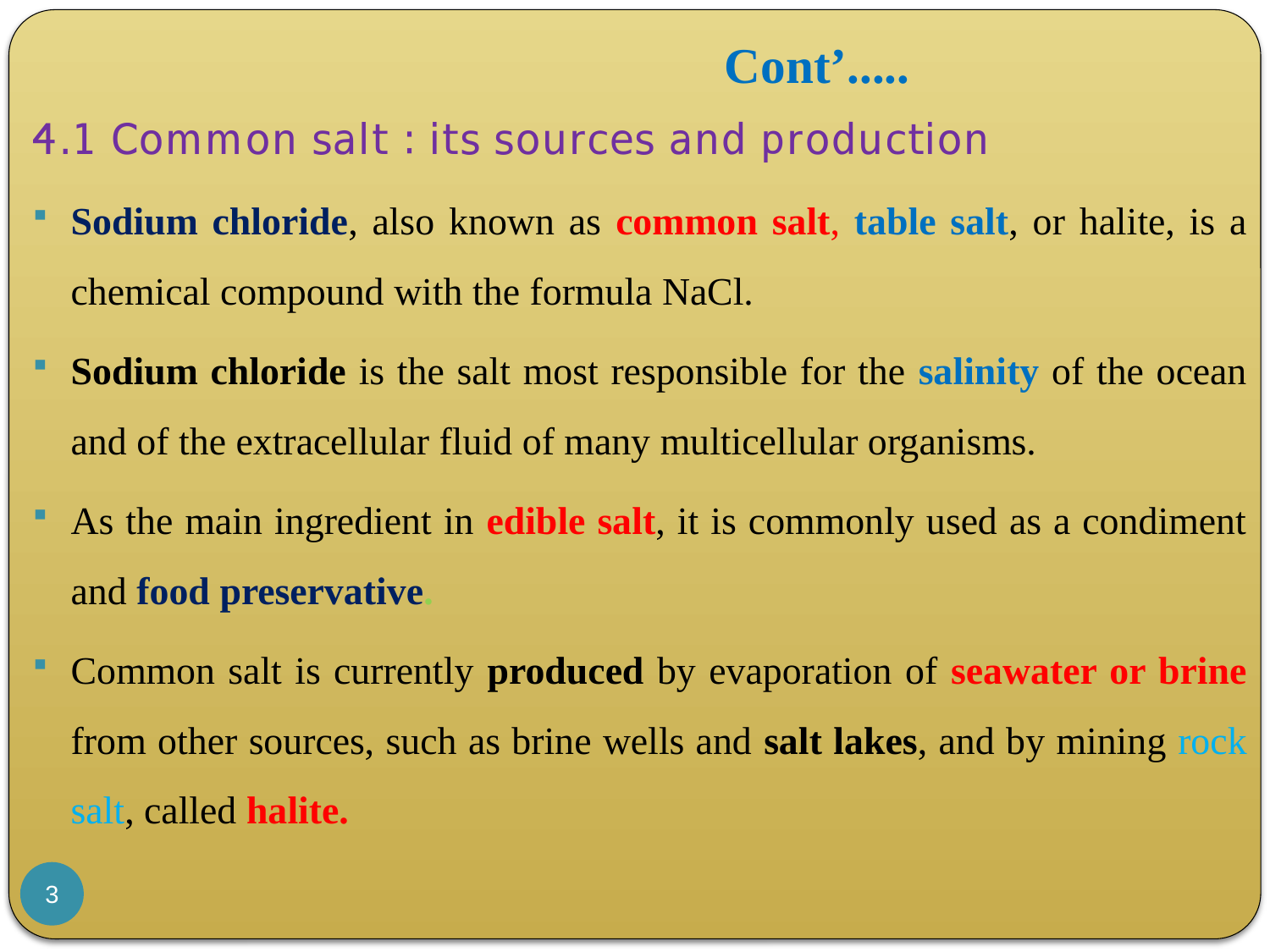

# Cont’.....
4.1 Common salt : its sources and production
Sodium chloride, also known as common salt, table salt, or halite, is a chemical compound with the formula NaCl.
Sodium chloride is the salt most responsible for the salinity of the ocean and of the extracellular fluid of many multicellular organisms.
As the main ingredient in edible salt, it is commonly used as a condiment and food preservative.
Common salt is currently produced by evaporation of seawater or brine from other sources, such as brine wells and salt lakes, and by mining rock salt, called halite.

3